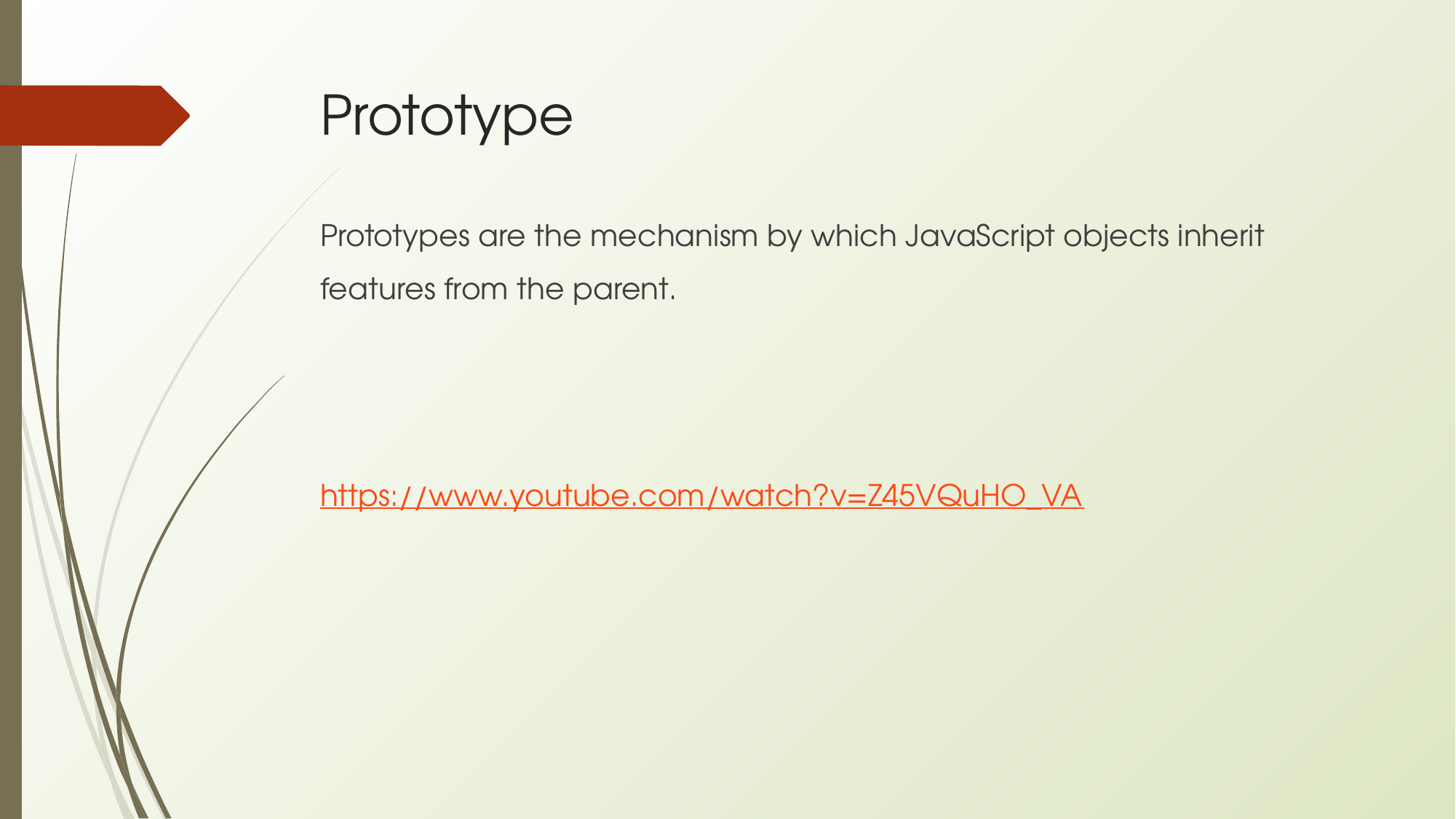

# Prototype
Prototypes are the mechanism by which JavaScript objects inherit features from the parent.

https://www.youtube.com/watch?v=Z45VQuHO_VA